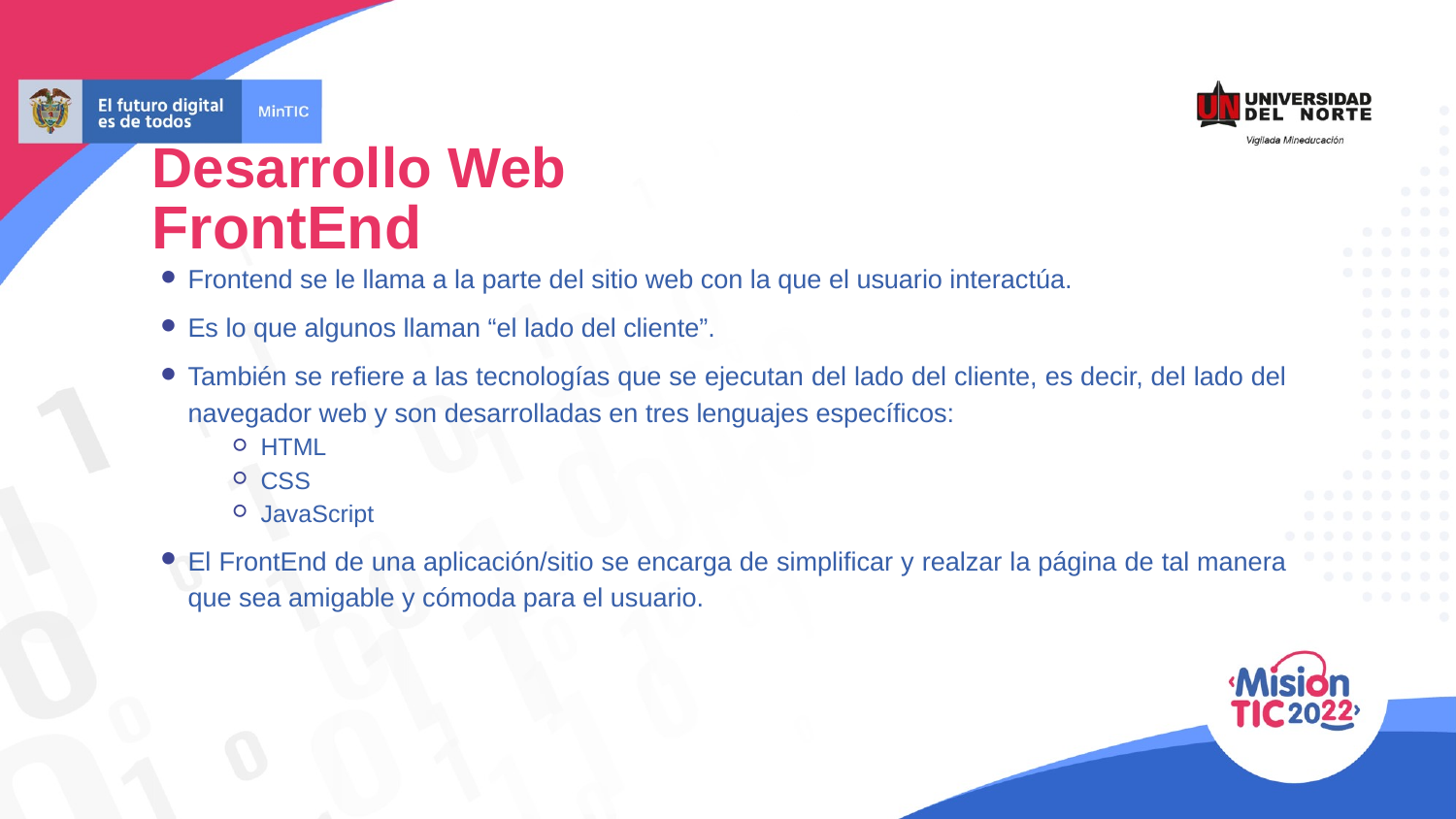

Desarrollo Web
FrontEnd
Frontend se le llama a la parte del sitio web con la que el usuario interactúa.
Es lo que algunos llaman “el lado del cliente”.
También se refiere a las tecnologías que se ejecutan del lado del cliente, es decir, del lado del navegador web y son desarrolladas en tres lenguajes específicos:
HTML
CSS
JavaScript
El FrontEnd de una aplicación/sitio se encarga de simplificar y realzar la página de tal manera que sea amigable y cómoda para el usuario.